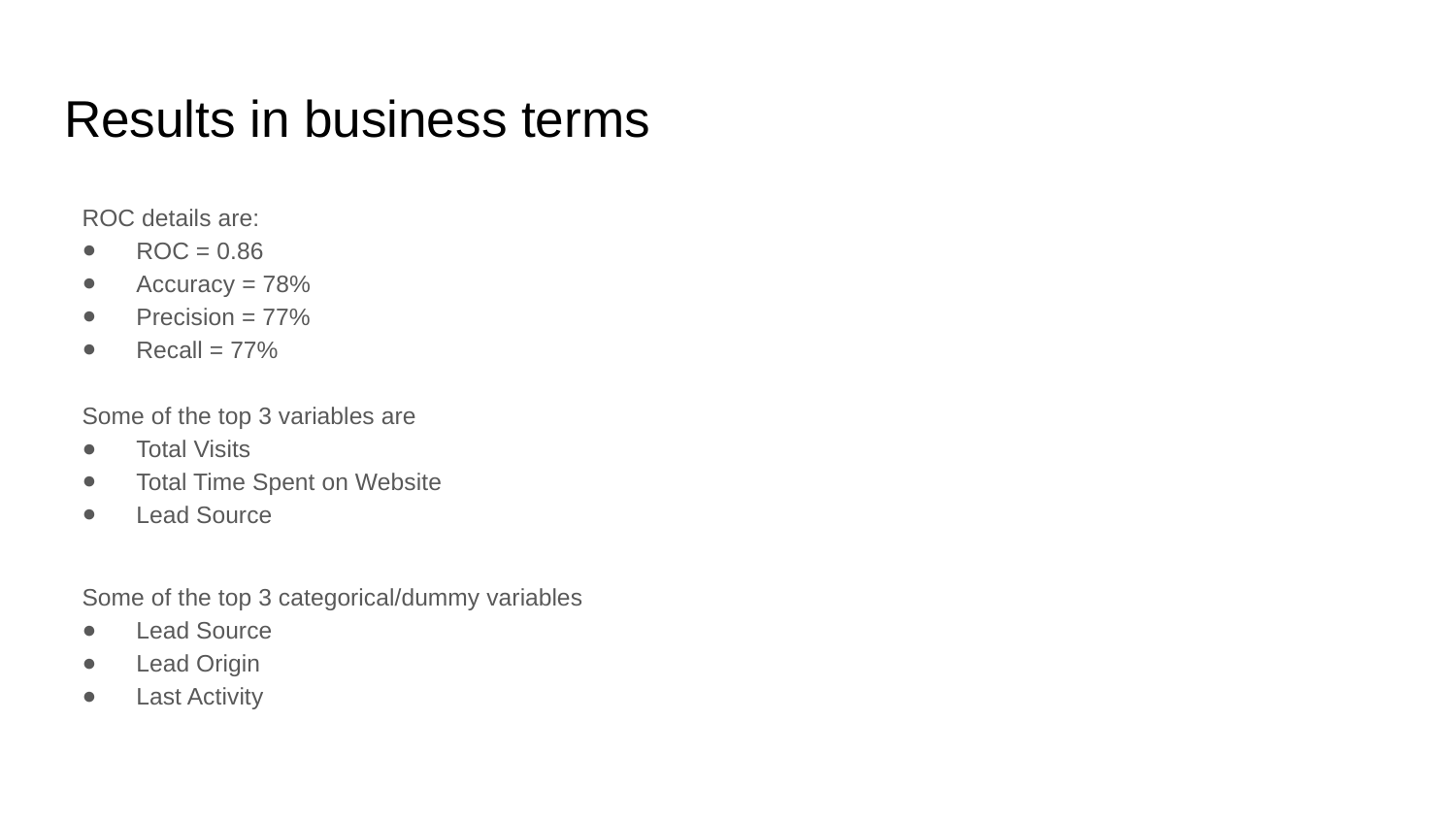

# Results in business terms
ROC details are:
ROC = 0.86
Accuracy = 78%
Precision = 77%
Recall = 77%

Some of the top 3 variables are
Total Visits
Total Time Spent on Website
Lead Source

Some of the top 3 categorical/dummy variables
Lead Source
Lead Origin
Last Activity